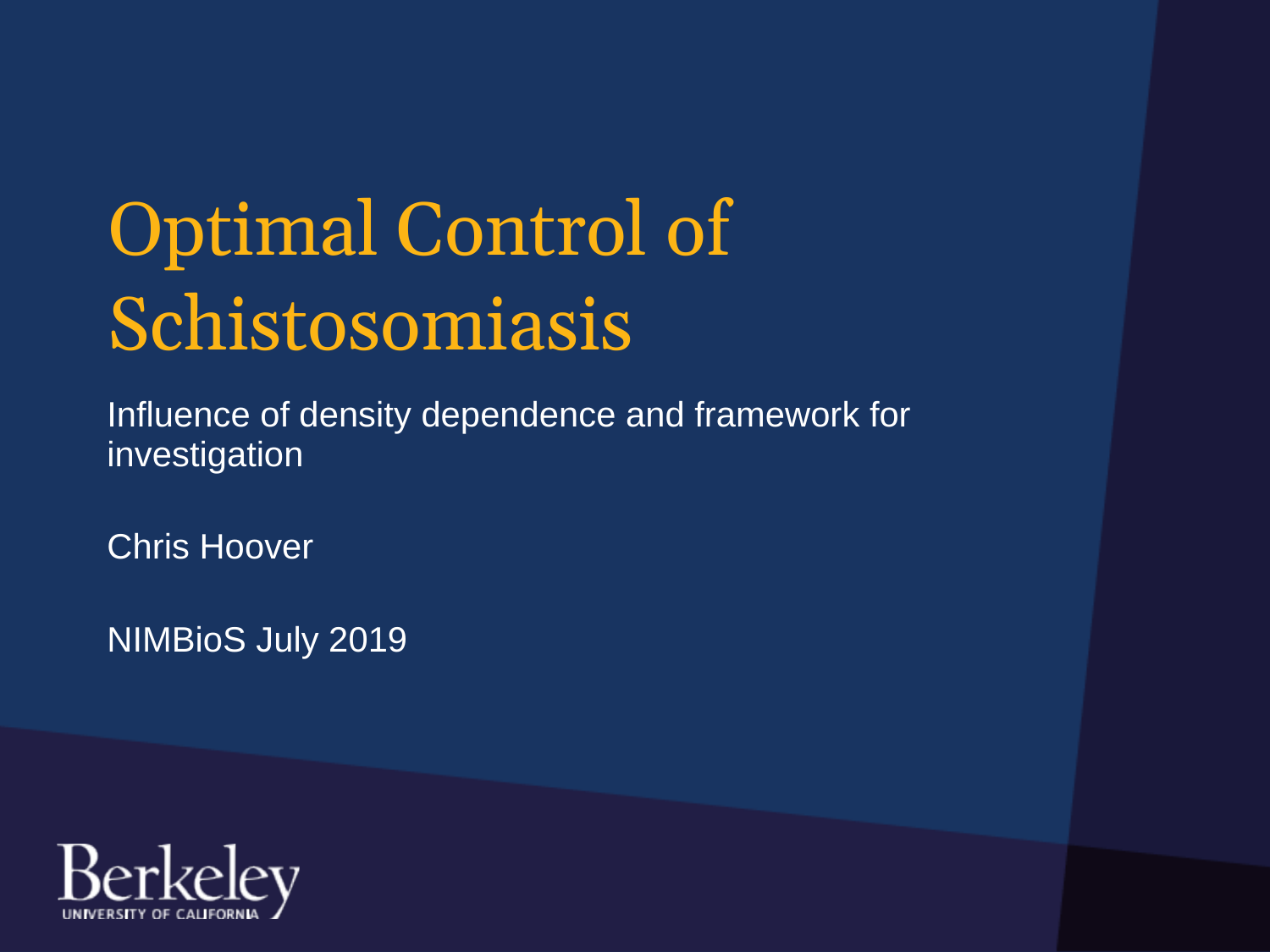

# Optimal Control of Schistosomiasis
Influence of density dependence and framework for investigation

Chris Hoover

NIMBioS July 2019